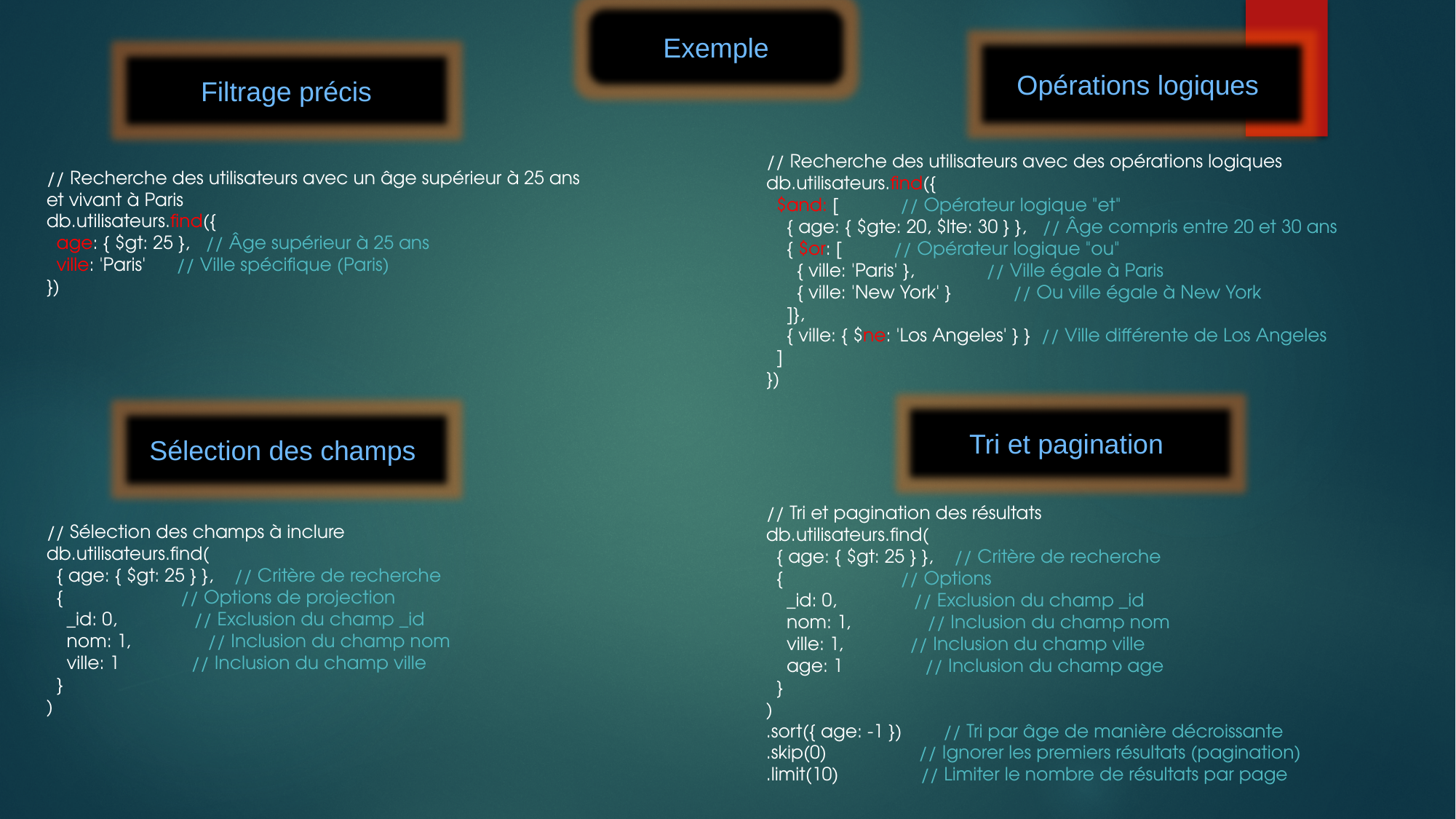

Exemple
Opérations logiques
Filtrage précis
// Recherche des utilisateurs avec des opérations logiques
db.utilisateurs.find({
  $and: [            // Opérateur logique "et"
    { age: { $gte: 20, $lte: 30 } },   // Âge compris entre 20 et 30 ans
    { $or: [          // Opérateur logique "ou"
      { ville: 'Paris' },              // Ville égale à Paris
      { ville: 'New York' }            // Ou ville égale à New York
    ]},
    { ville: { $ne: 'Los Angeles' } }  // Ville différente de Los Angeles
  ]
})
// Recherche des utilisateurs avec un âge supérieur à 25 ans et vivant à Paris
db.utilisateurs.find({
  age: { $gt: 25 },   // Âge supérieur à 25 ans
  ville: 'Paris'      // Ville spécifique (Paris)
})
Tri et pagination
Sélection des champs
// Tri et pagination des résultats
db.utilisateurs.find(
  { age: { $gt: 25 } },    // Critère de recherche
  {                       // Options
    _id: 0,               // Exclusion du champ _id
    nom: 1,               // Inclusion du champ nom
    ville: 1,             // Inclusion du champ ville
    age: 1                // Inclusion du champ age
  }
)
.sort({ age: -1 })        // Tri par âge de manière décroissante
.skip(0)                  // Ignorer les premiers résultats (pagination)
.limit(10)                // Limiter le nombre de résultats par page
// Sélection des champs à inclure
db.utilisateurs.find(
  { age: { $gt: 25 } },    // Critère de recherche
  {                       // Options de projection
    _id: 0,               // Exclusion du champ _id
    nom: 1,               // Inclusion du champ nom
    ville: 1              // Inclusion du champ ville
  }
)